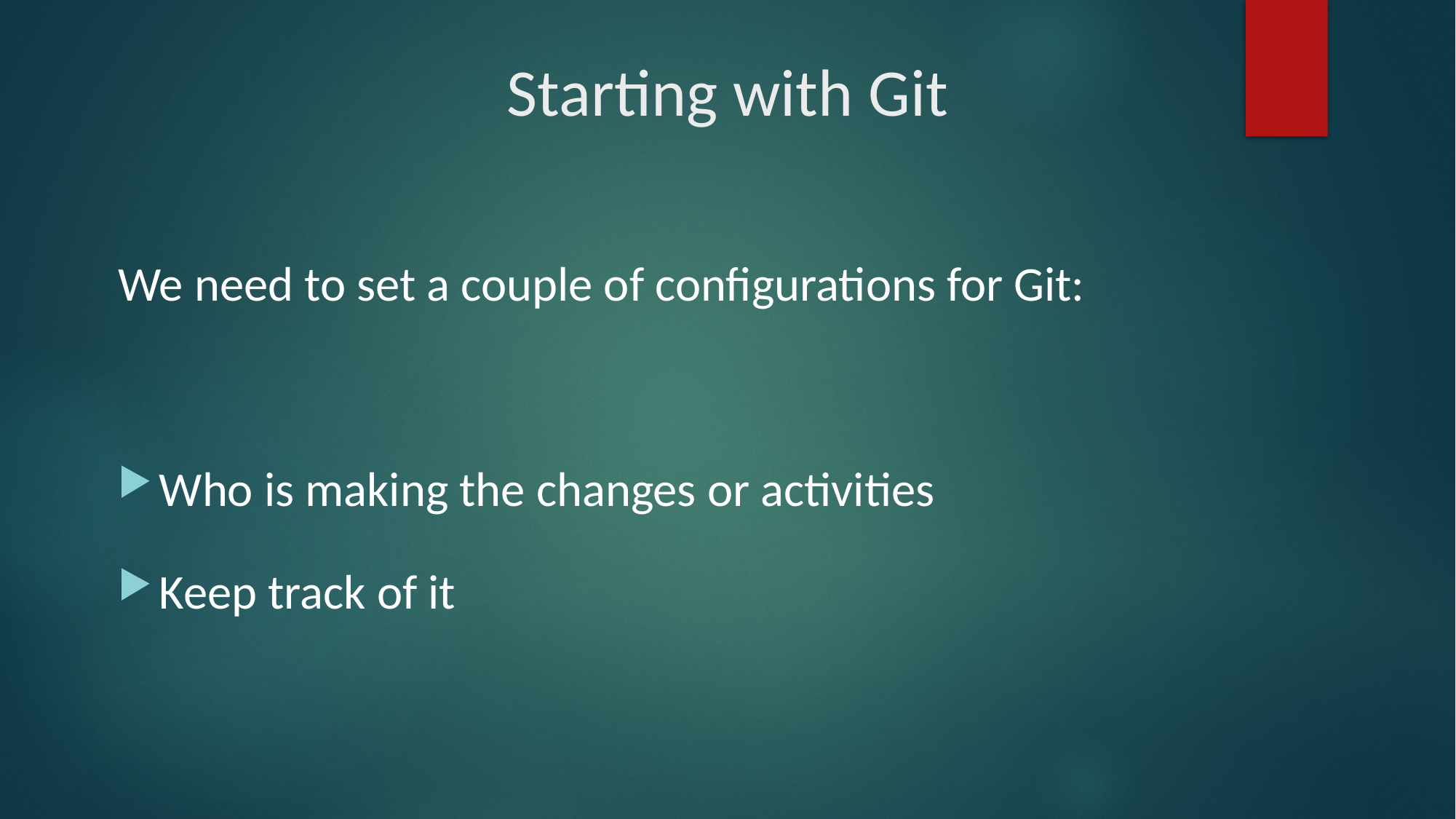

# Starting with Git
We need to set a couple of configurations for Git:

Who is making the changes or activities
Keep track of it